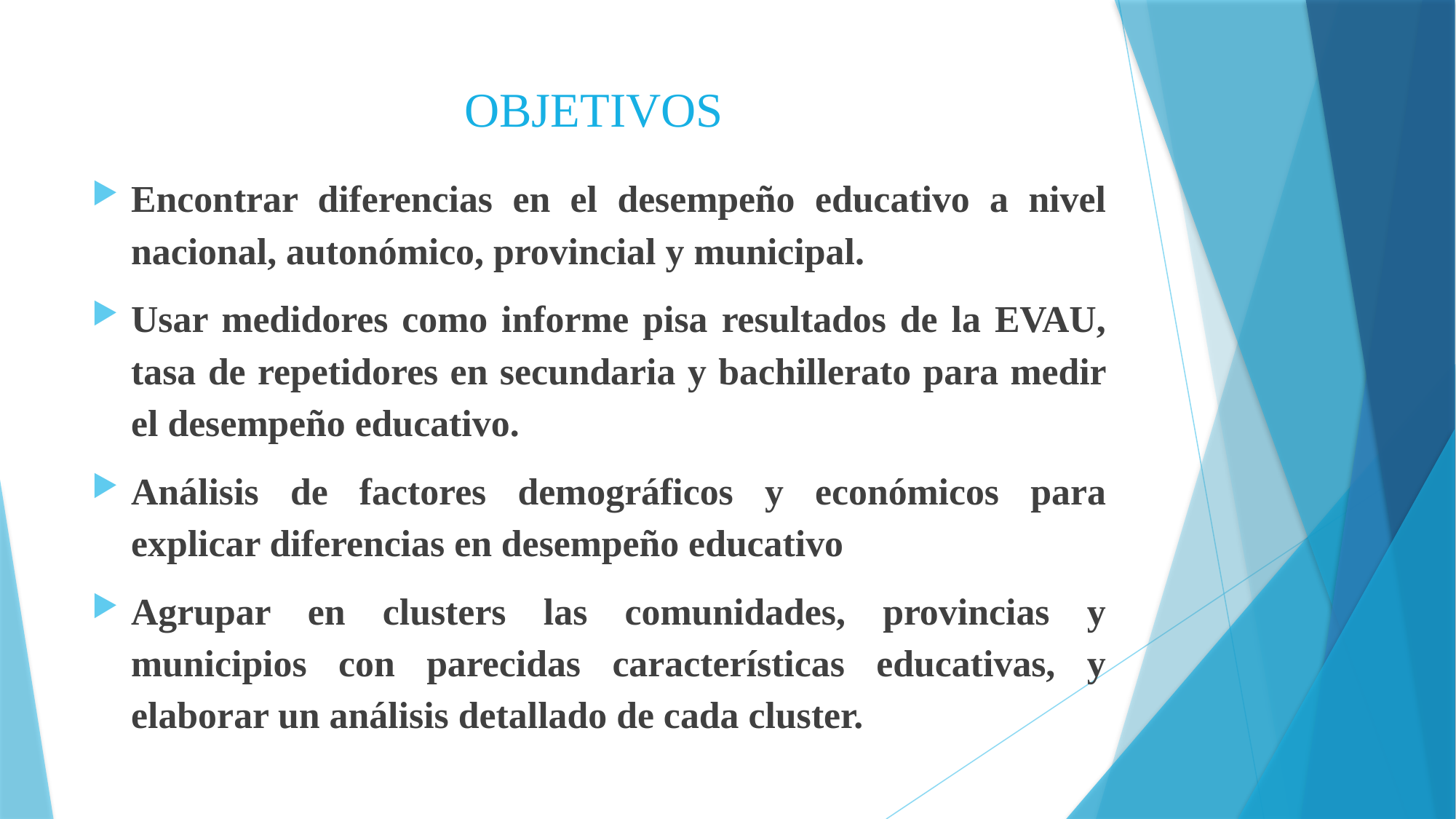

# OBJETIVOS
Encontrar diferencias en el desempeño educativo a nivel nacional, autonómico, provincial y municipal.
Usar medidores como informe pisa resultados de la EVAU, tasa de repetidores en secundaria y bachillerato para medir el desempeño educativo.
Análisis de factores demográficos y económicos para explicar diferencias en desempeño educativo
Agrupar en clusters las comunidades, provincias y municipios con parecidas características educativas, y elaborar un análisis detallado de cada cluster.